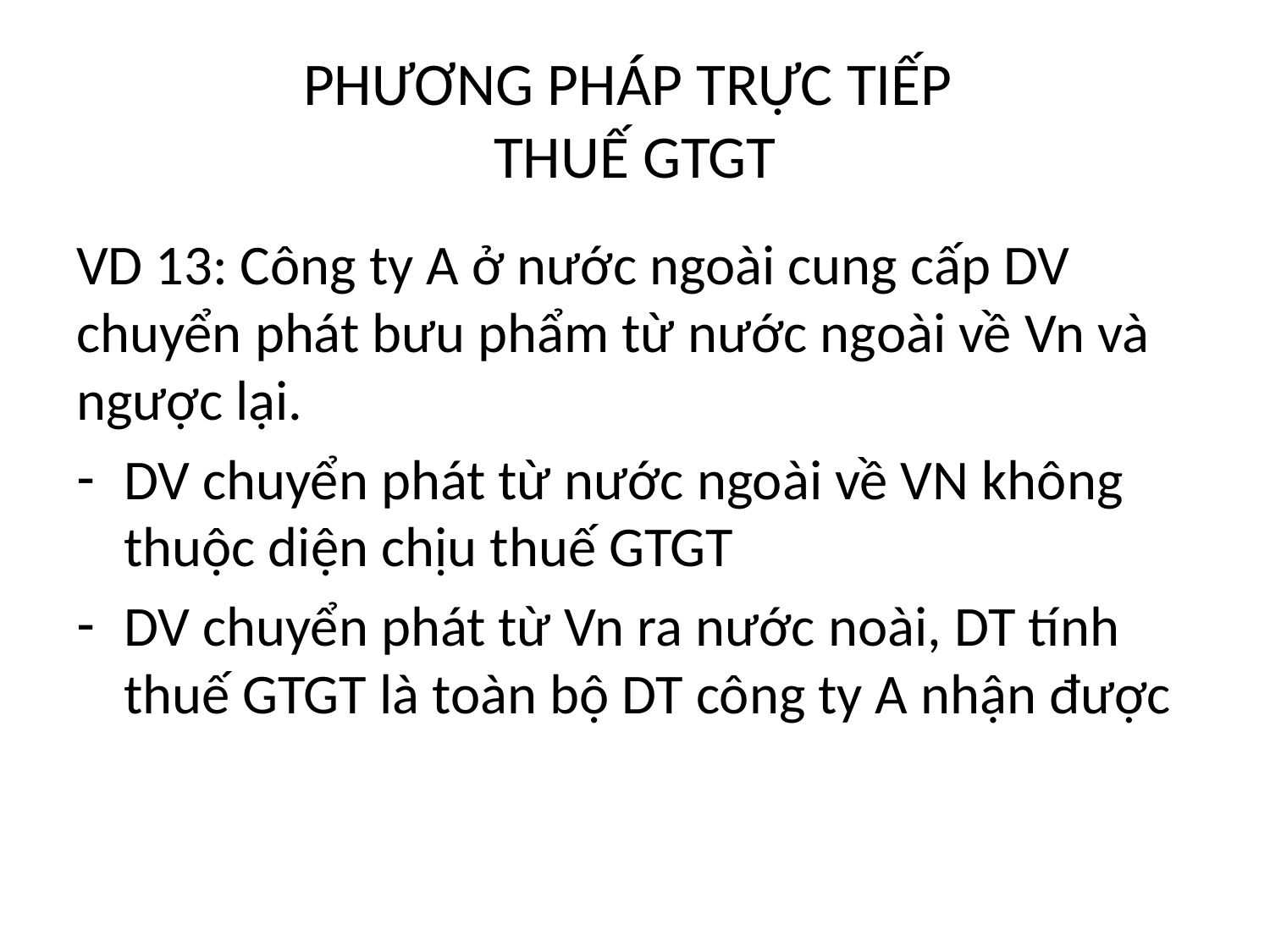

# PHƯƠNG PHÁP TRỰC TIẾP THUẾ GTGT
VD 13: Công ty A ở nước ngoài cung cấp DV chuyển phát bưu phẩm từ nước ngoài về Vn và ngược lại.
DV chuyển phát từ nước ngoài về VN không thuộc diện chịu thuế GTGT
DV chuyển phát từ Vn ra nước noài, DT tính thuế GTGT là toàn bộ DT công ty A nhận được